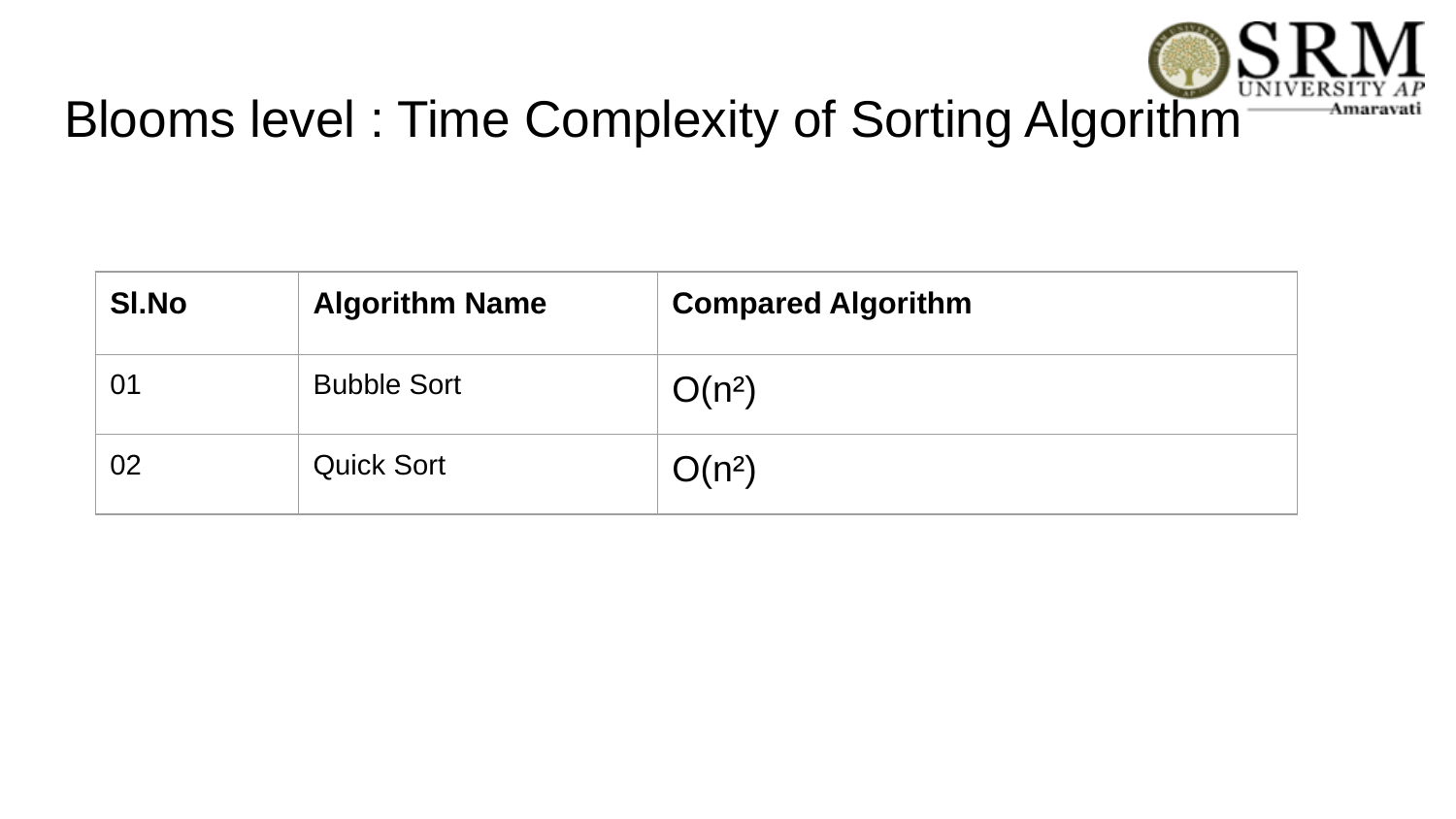

# Blooms level : Time Complexity of Sorting Algorithm
| Sl.No | Algorithm Name | Compared Algorithm |
| --- | --- | --- |
| 01 | Bubble Sort | O(n²) |
| 02 | Quick Sort | O(n²) |